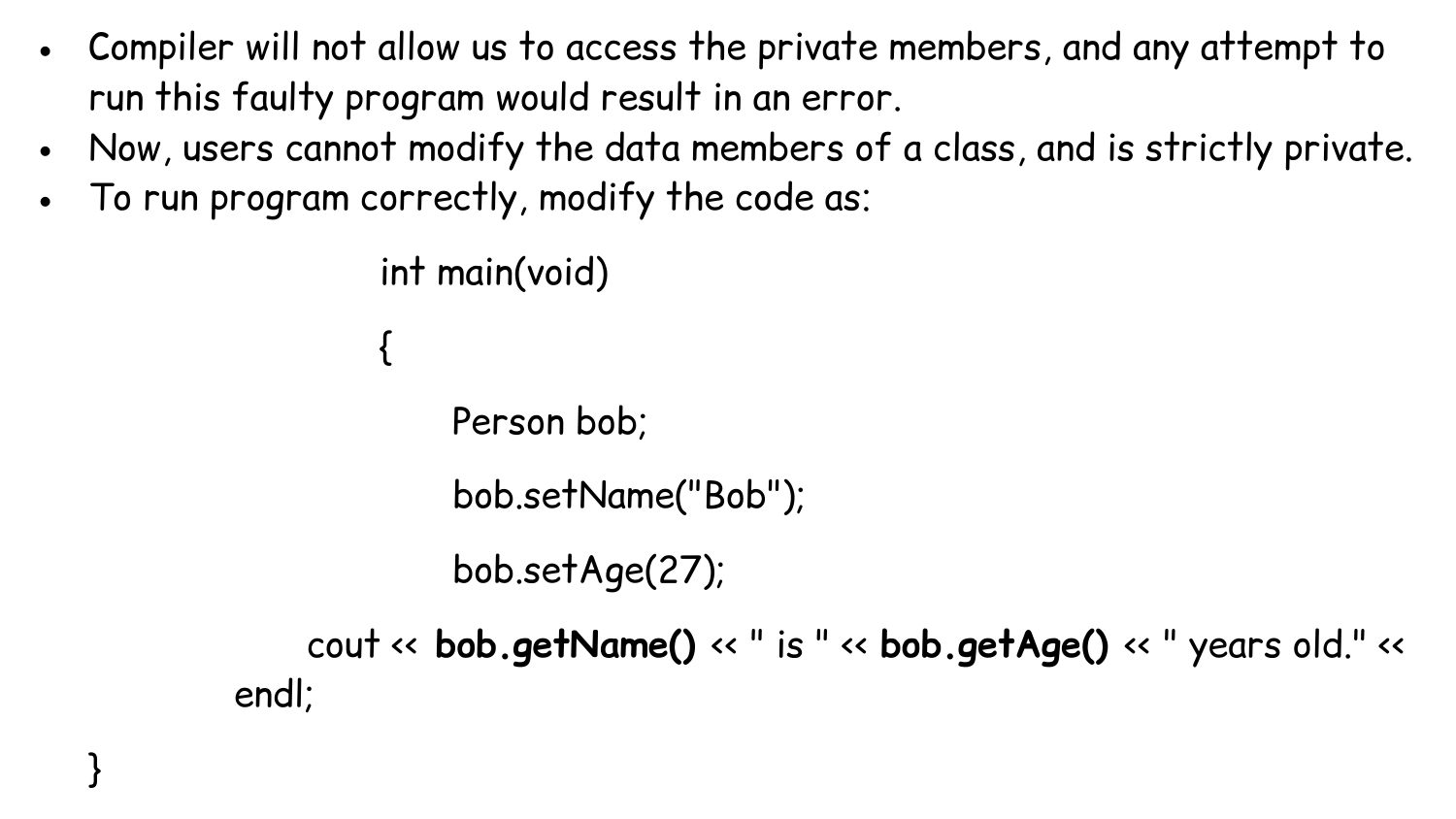

Compiler will not allow us to access the private members, and any attempt to run this faulty program would result in an error.
Now, users cannot modify the data members of a class, and is strictly private.
To run program correctly, modify the code as:
int main(void)
{
	Person bob;
	bob.setName("Bob");
	bob.setAge(27);
cout << bob.getName() << " is " << bob.getAge() << " years old." << endl;
}